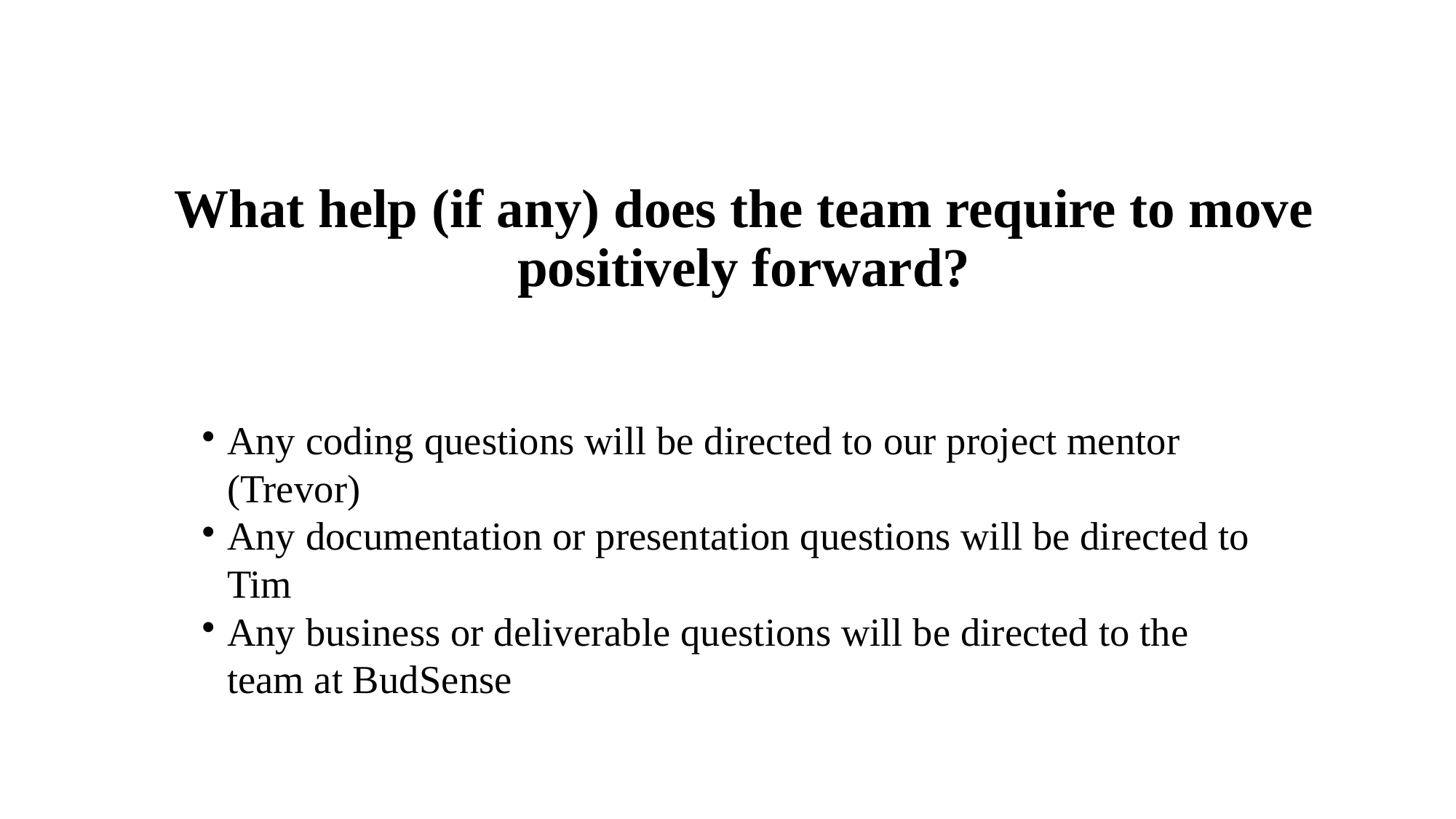

What help (if any) does the team require to move positively forward?
Any coding questions will be directed to our project mentor (Trevor)
Any documentation or presentation questions will be directed to Tim
Any business or deliverable questions will be directed to the team at BudSense